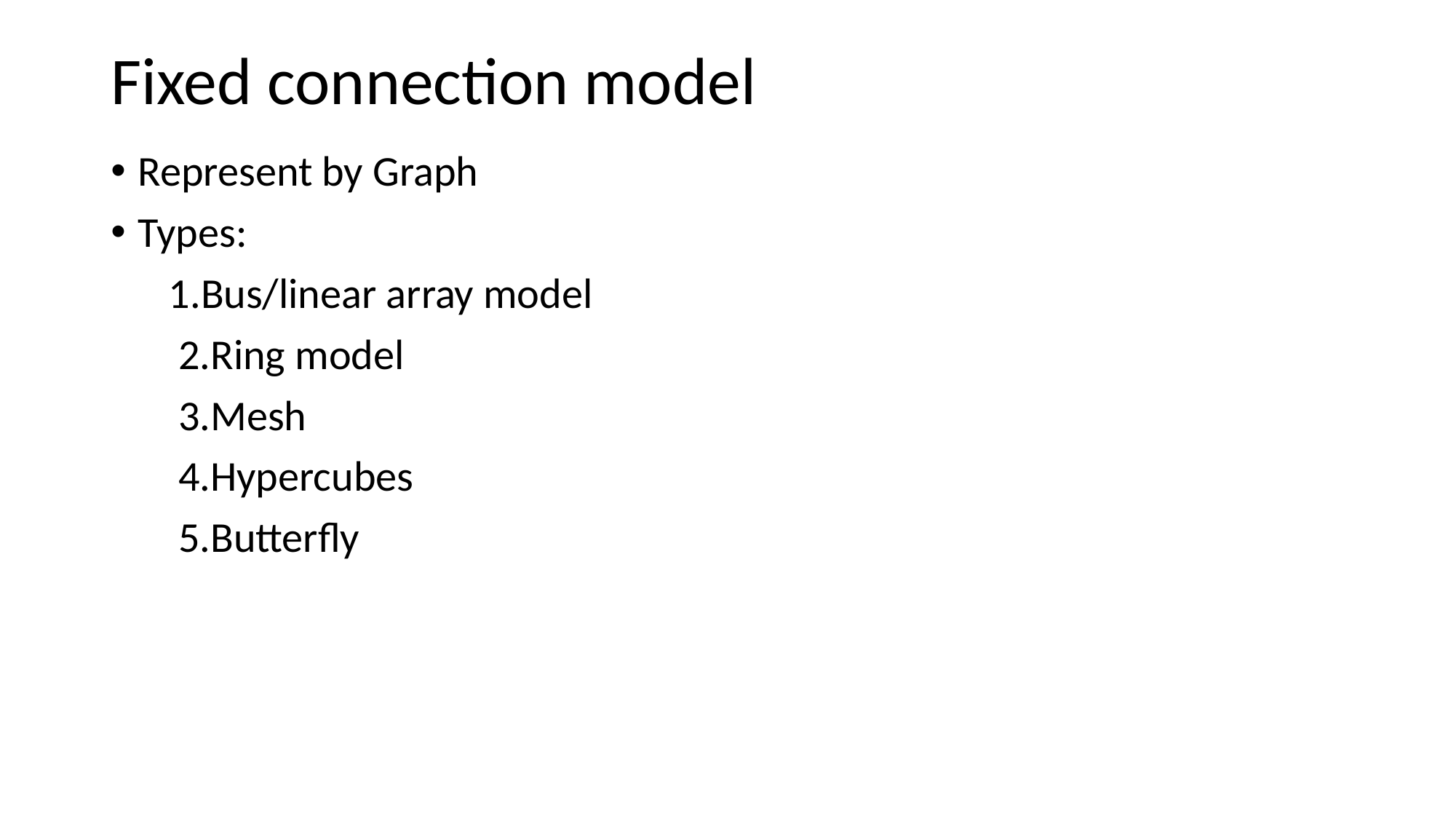

# Fixed connection model
Represent by Graph
Types:
      1.Bus/linear array model
       2.Ring model
       3.Mesh
       4.Hypercubes
       5.Butterfly